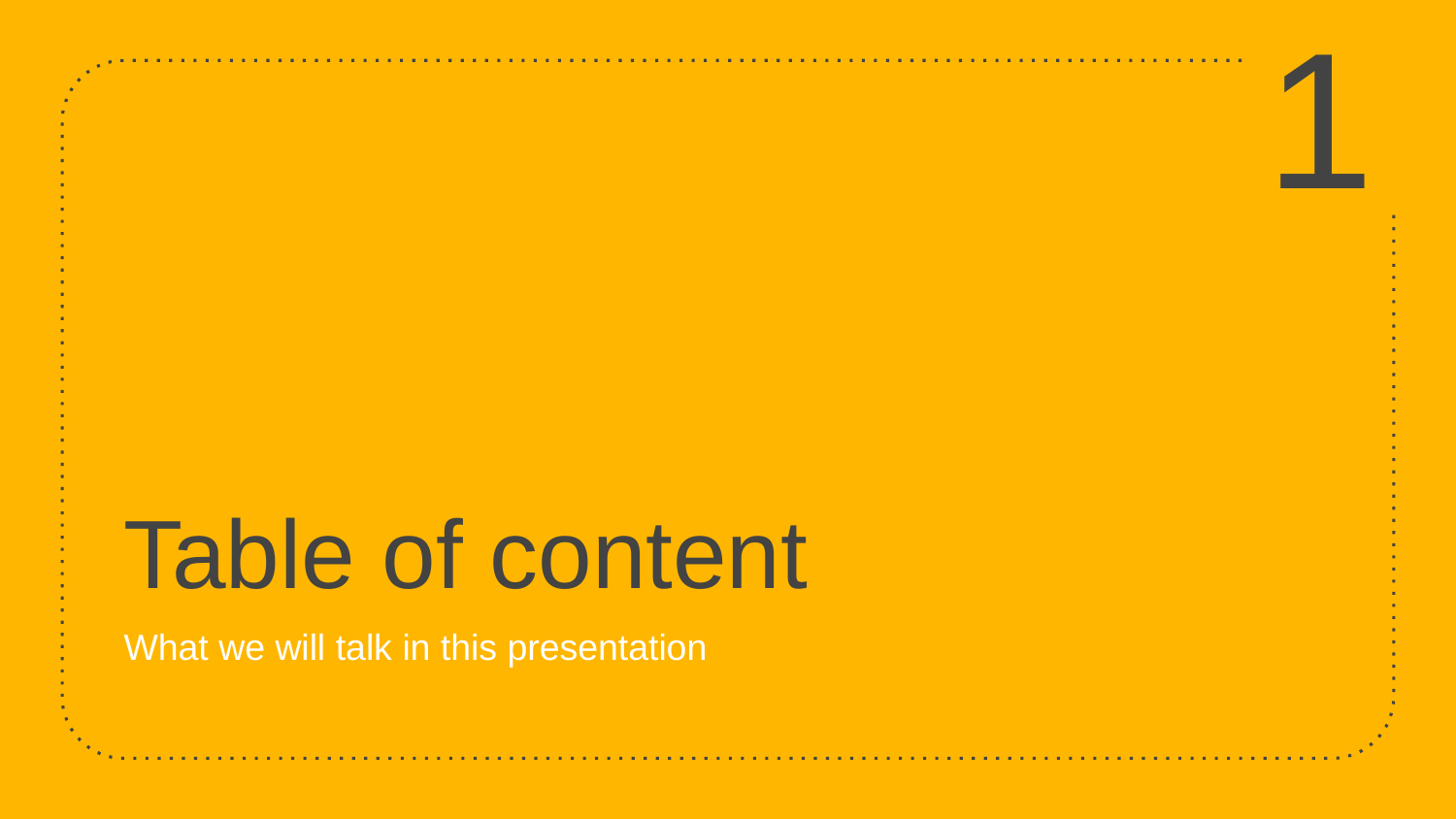

1
# Table of content
What we will talk in this presentation